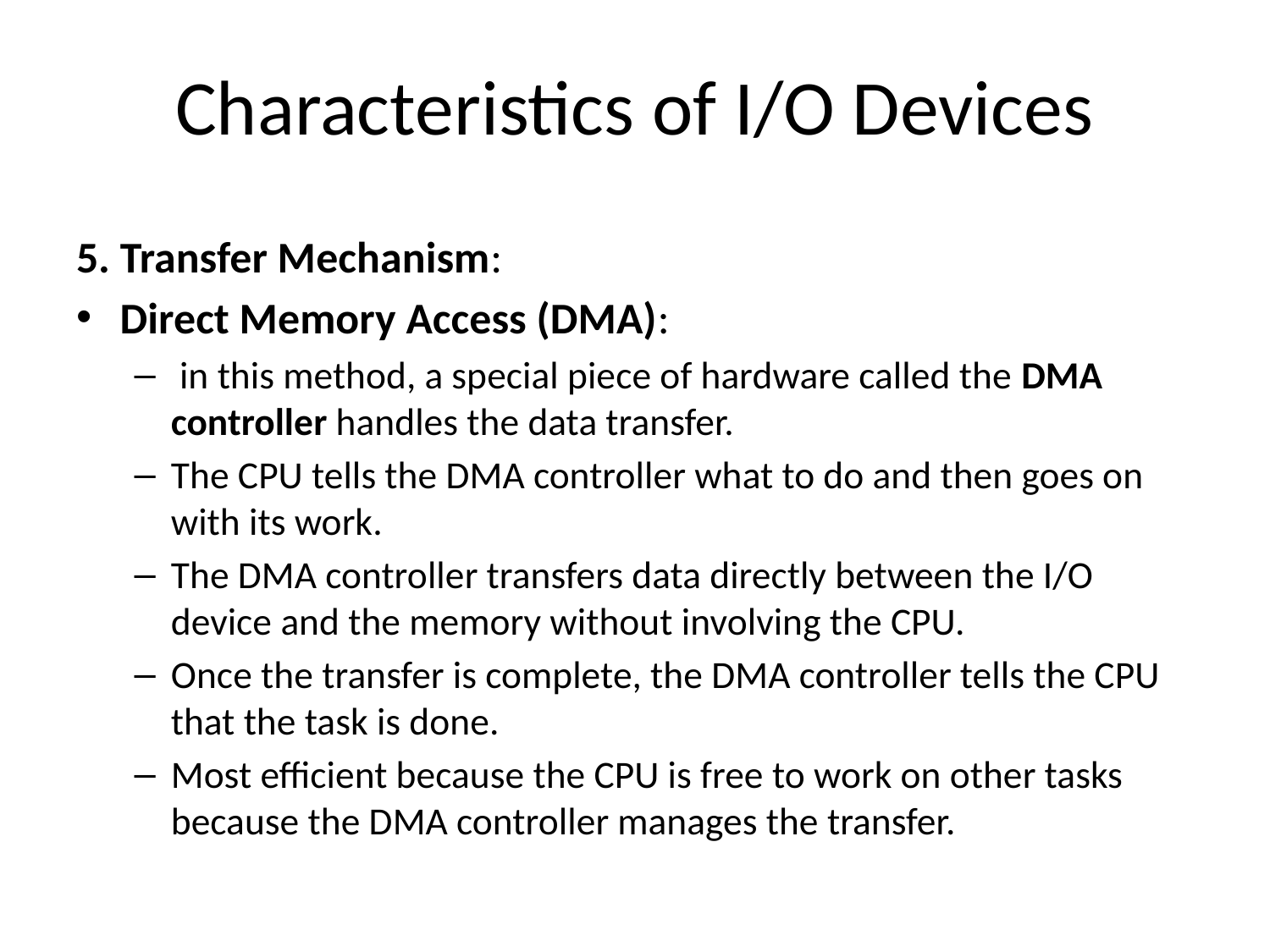

# Characteristics of I/O Devices
5. Transfer Mechanism:
Direct Memory Access (DMA):
 in this method, a special piece of hardware called the DMA controller handles the data transfer.
The CPU tells the DMA controller what to do and then goes on with its work.
The DMA controller transfers data directly between the I/O device and the memory without involving the CPU.
Once the transfer is complete, the DMA controller tells the CPU that the task is done.
Most efficient because the CPU is free to work on other tasks because the DMA controller manages the transfer.